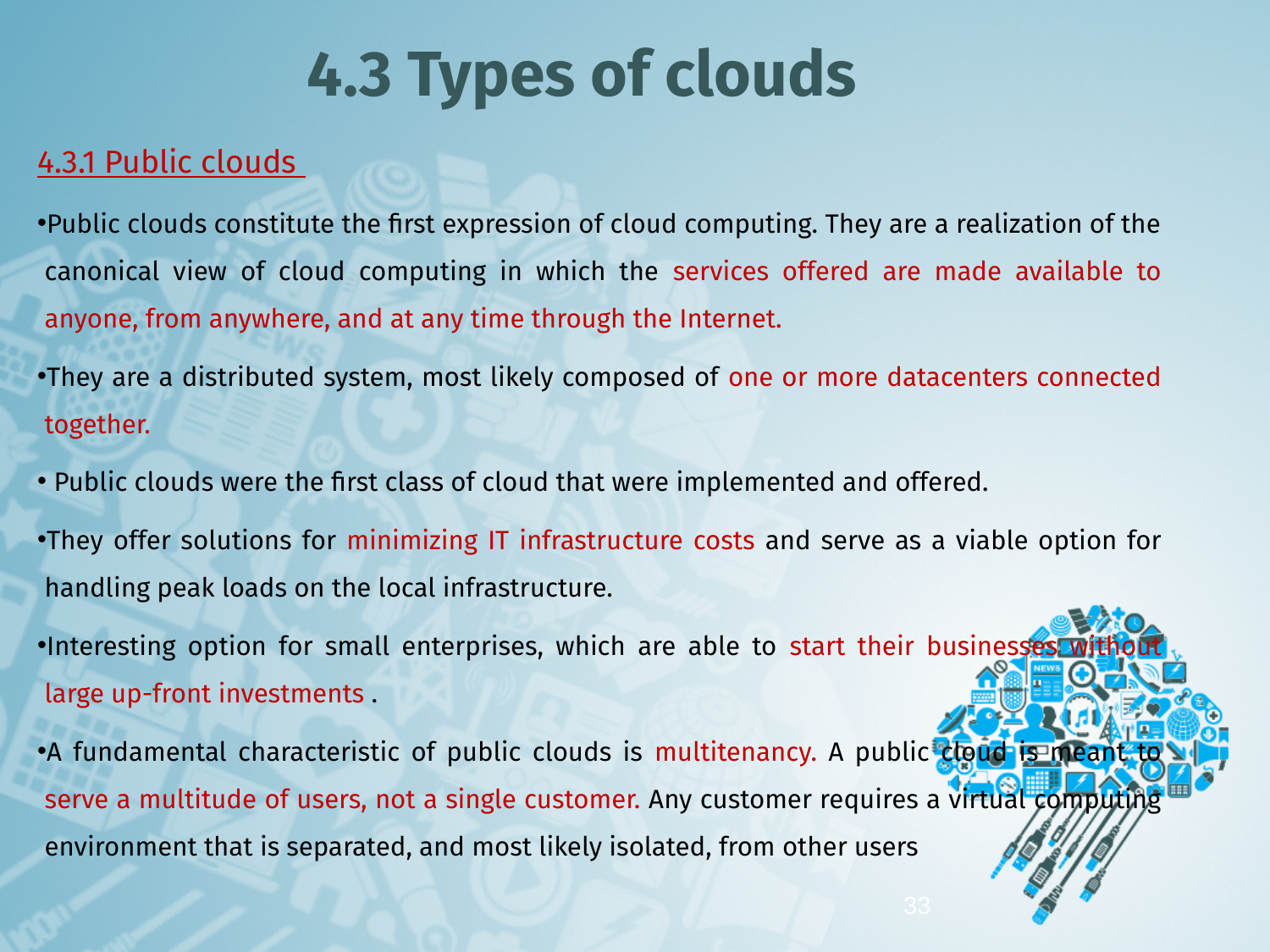

# 4.3 Types of clouds
4.3.1 Public clouds
Public clouds constitute the first expression of cloud computing. They are a realization of the canonical view of cloud computing in which the services offered are made available to anyone, from anywhere, and at any time through the Internet.
They are a distributed system, most likely composed of one or more datacenters connected together.
 Public clouds were the first class of cloud that were implemented and offered.
They offer solutions for minimizing IT infrastructure costs and serve as a viable option for handling peak loads on the local infrastructure.
Interesting option for small enterprises, which are able to start their businesses without large up-front investments .
A fundamental characteristic of public clouds is multitenancy. A public cloud is meant to serve a multitude of users, not a single customer. Any customer requires a virtual computing environment that is separated, and most likely isolated, from other users
33